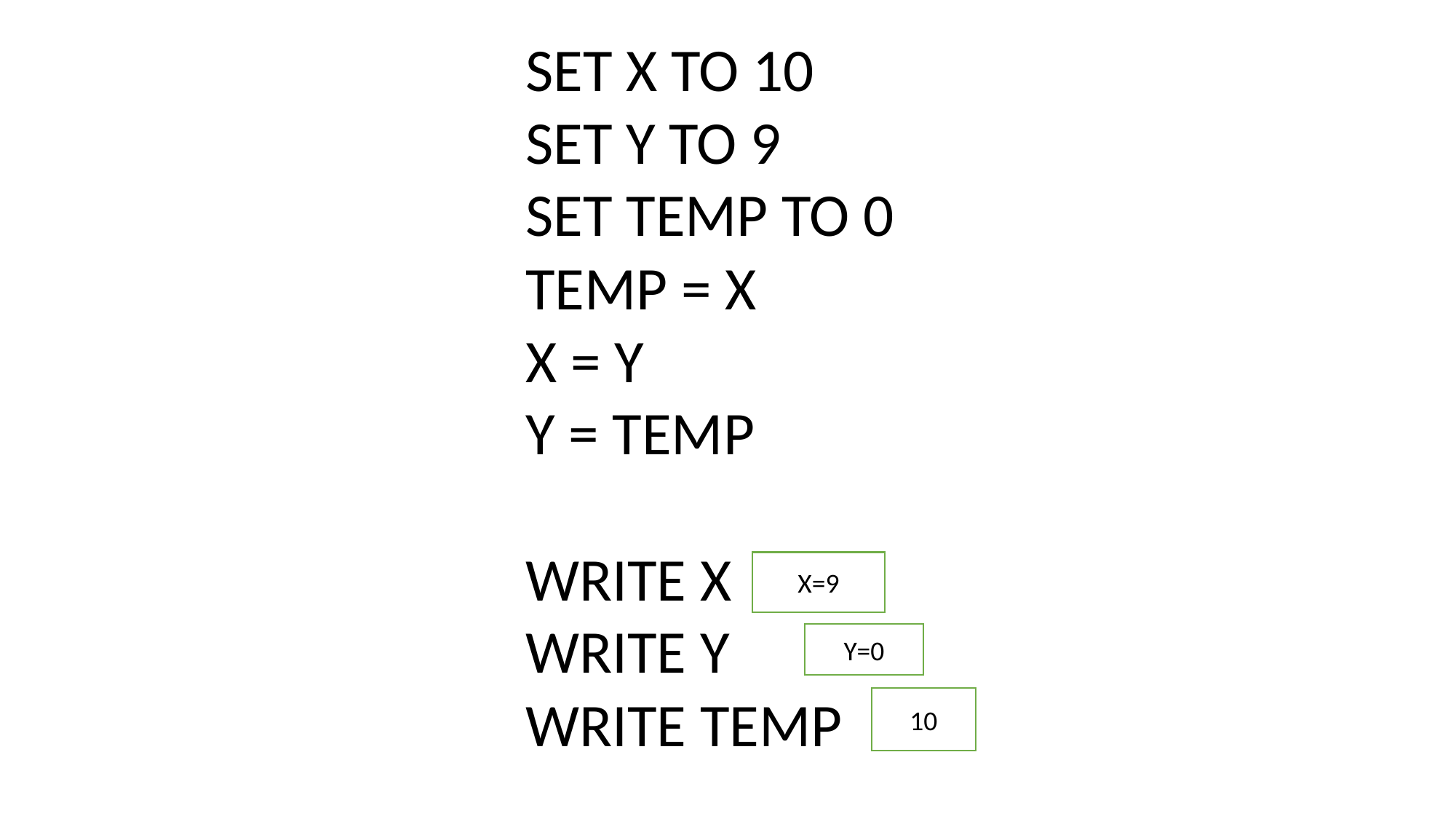

SET X TO 10
SET Y TO 9
SET TEMP TO 0
TEMP = X
X = Y
Y = TEMP

WRITE X
WRITE Y
WRITE TEMP
X=9
Y=0
10